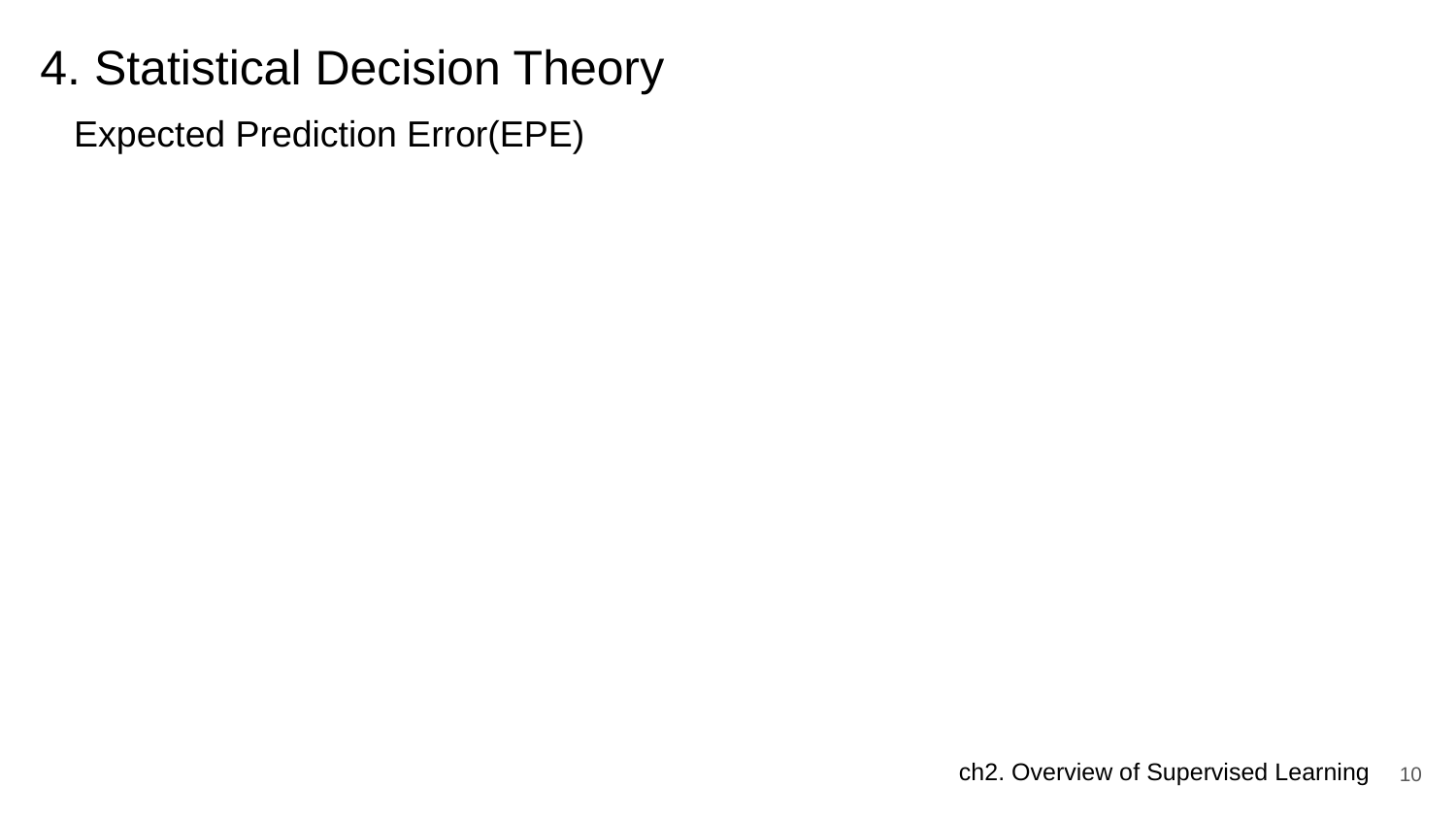

# 4. Statistical Decision Theory
Expected Prediction Error(EPE)
10